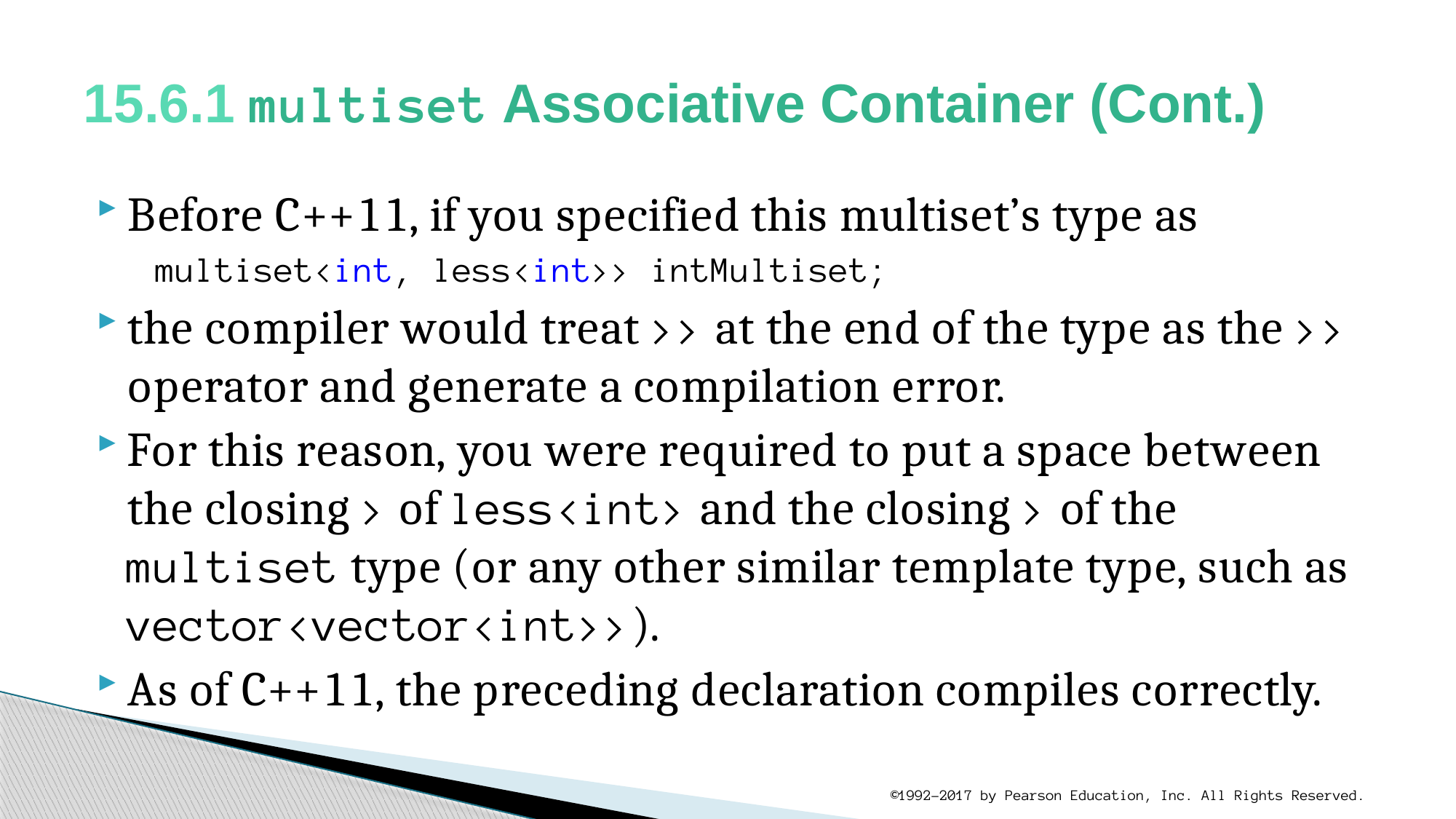

# 15.6.1 multiset Associative Container (Cont.)
Before C++11, if you specified this multiset’s type as
multiset<int, less<int>> intMultiset;
the compiler would treat >> at the end of the type as the >> operator and generate a compilation error.
For this reason, you were required to put a space between the closing > of less<int> and the closing > of the multiset type (or any other similar template type, such as vector<vector<int>>).
As of C++11, the preceding declaration compiles correctly.
©1992-2017 by Pearson Education, Inc. All Rights Reserved.